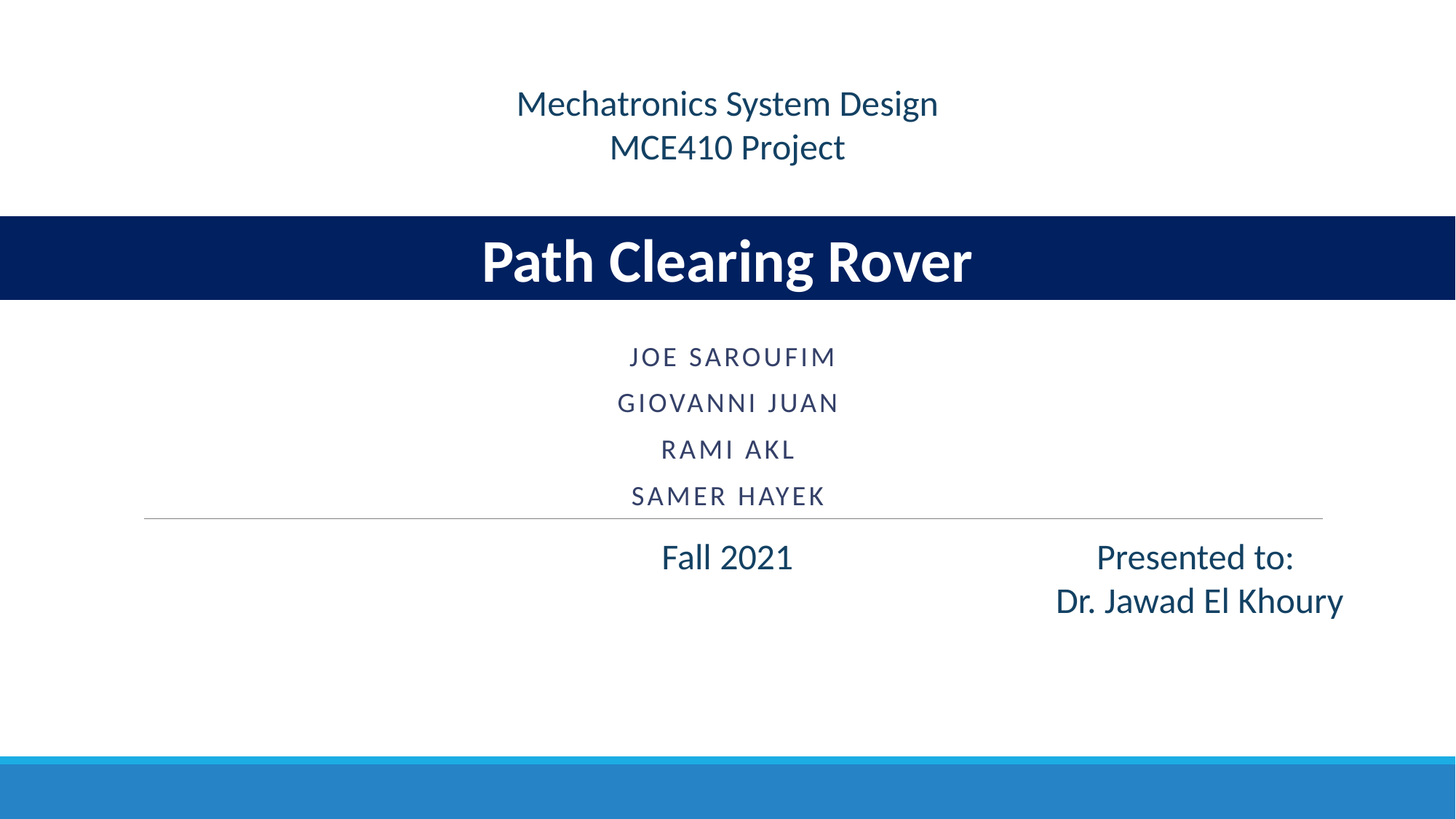

Mechatronics System Design
MCE410 Project
Path Clearing Rover
 Joe Saroufim
Giovanni Juan
RAMI AKL
Samer hayek
Fall 2021
Presented to:
Dr. Jawad El Khoury